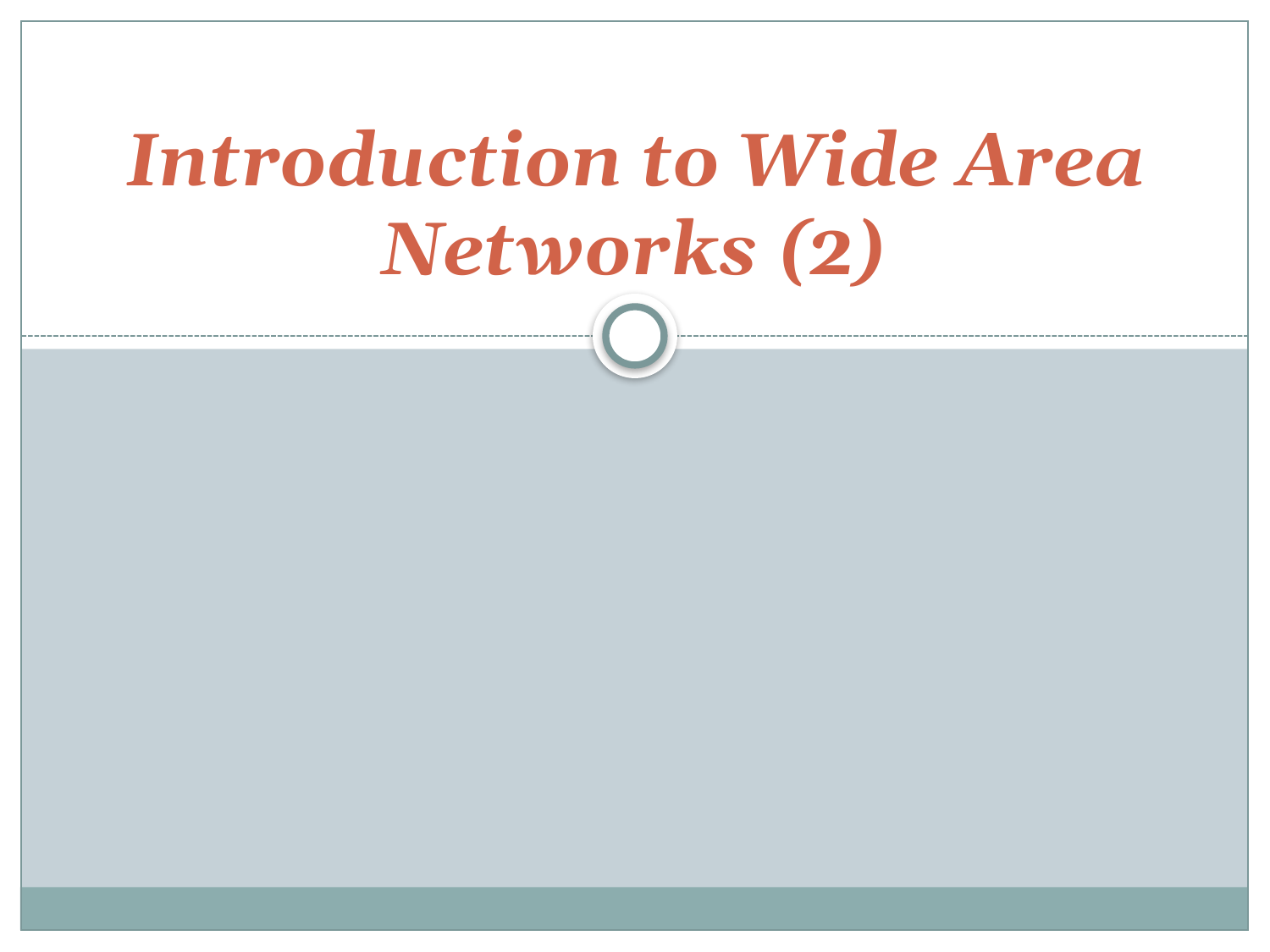

# Introduction to Wide Area Networks (2)